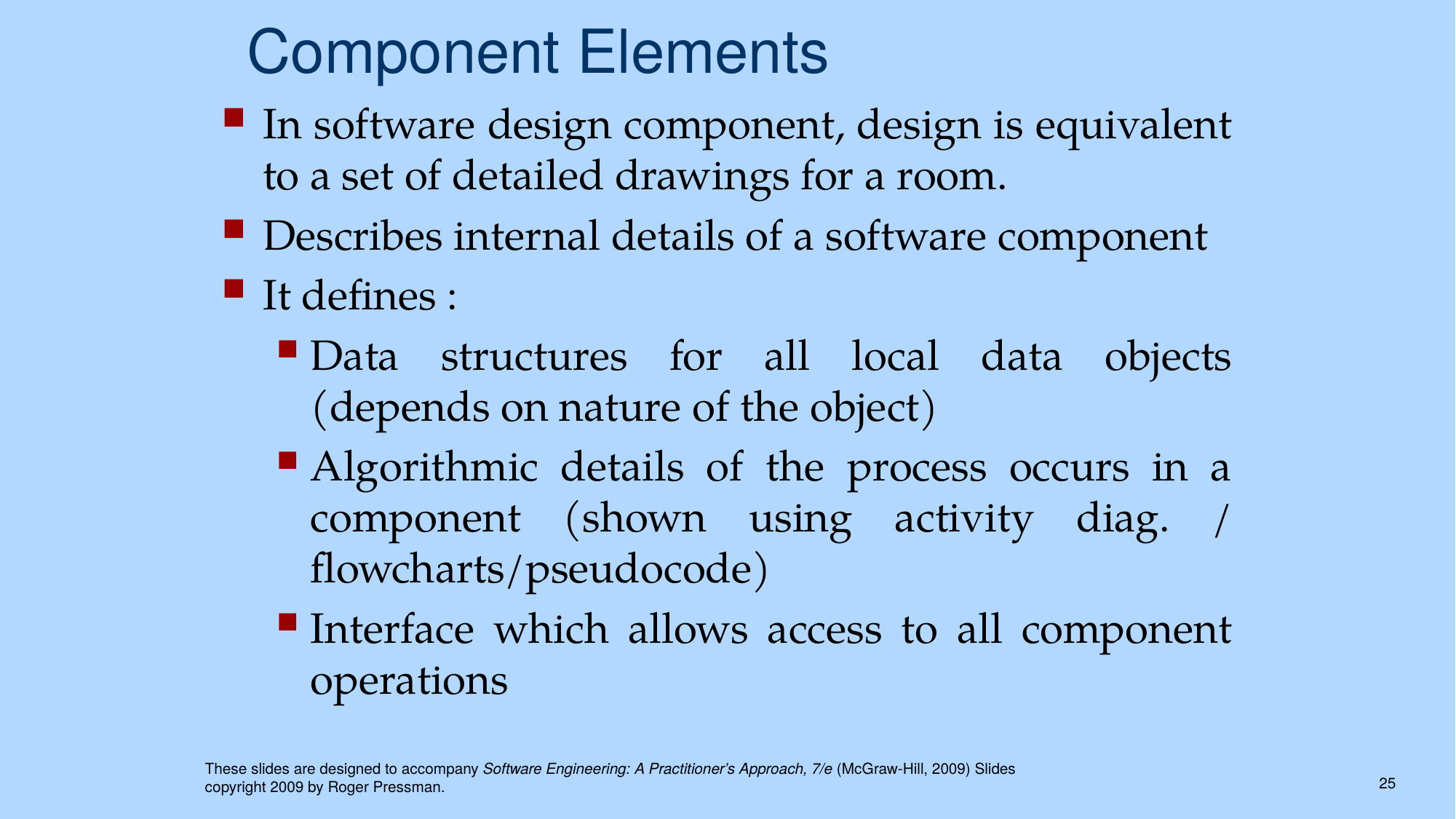

# Component Elements
In software design component, design is equivalent to a set of detailed drawings for a room.
Describes internal details of a software component
It defines :
Data structures for all local data objects (depends on nature of the object)
Algorithmic details of the process occurs in a component (shown using activity diag. / flowcharts/pseudocode)
Interface which allows access to all component operations

These slides are designed to accompany Software Engineering: A Practitioner’s Approach, 7/e (McGraw-Hill, 2009) Slides copyright 2009 by Roger Pressman.
25